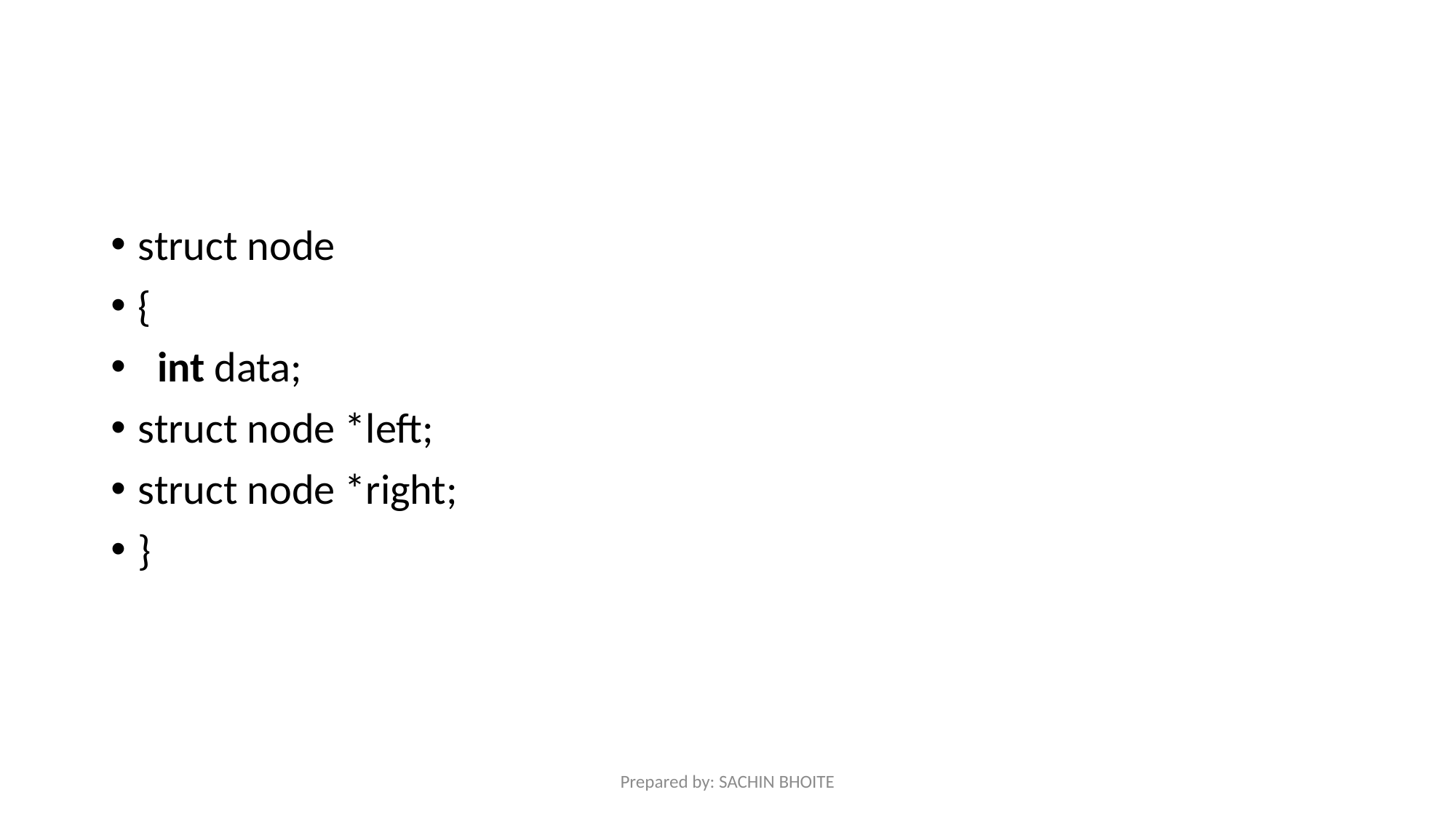

#
struct node
{
  int data;
struct node *left;
struct node *right;
}

Prepared by: SACHIN BHOITE